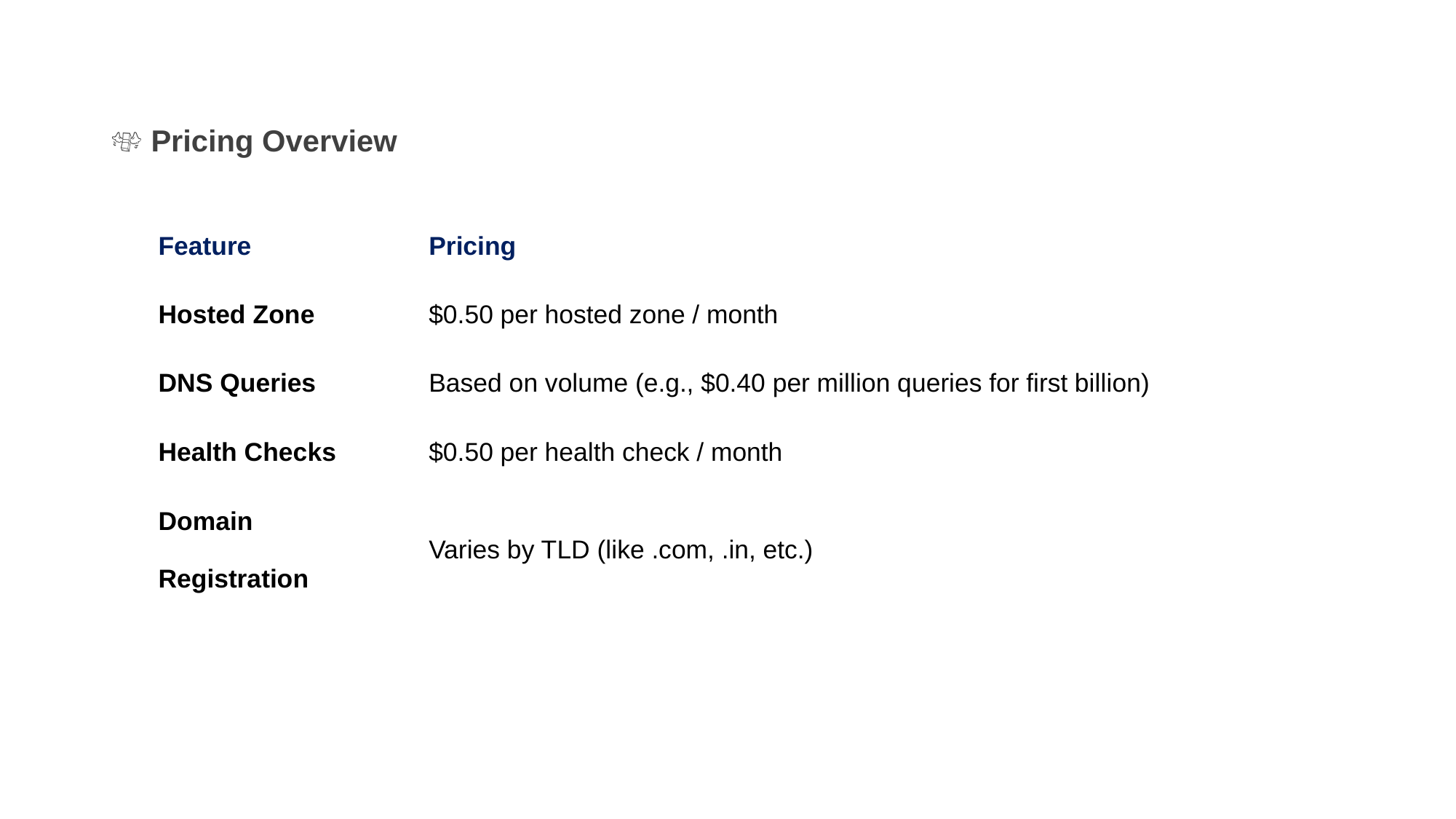

💸 Pricing Overview
| Feature | Pricing |
| --- | --- |
| Hosted Zone | $0.50 per hosted zone / month |
| DNS Queries | Based on volume (e.g., $0.40 per million queries for first billion) |
| Health Checks | $0.50 per health check / month |
| Domain Registration | Varies by TLD (like .com, .in, etc.) |